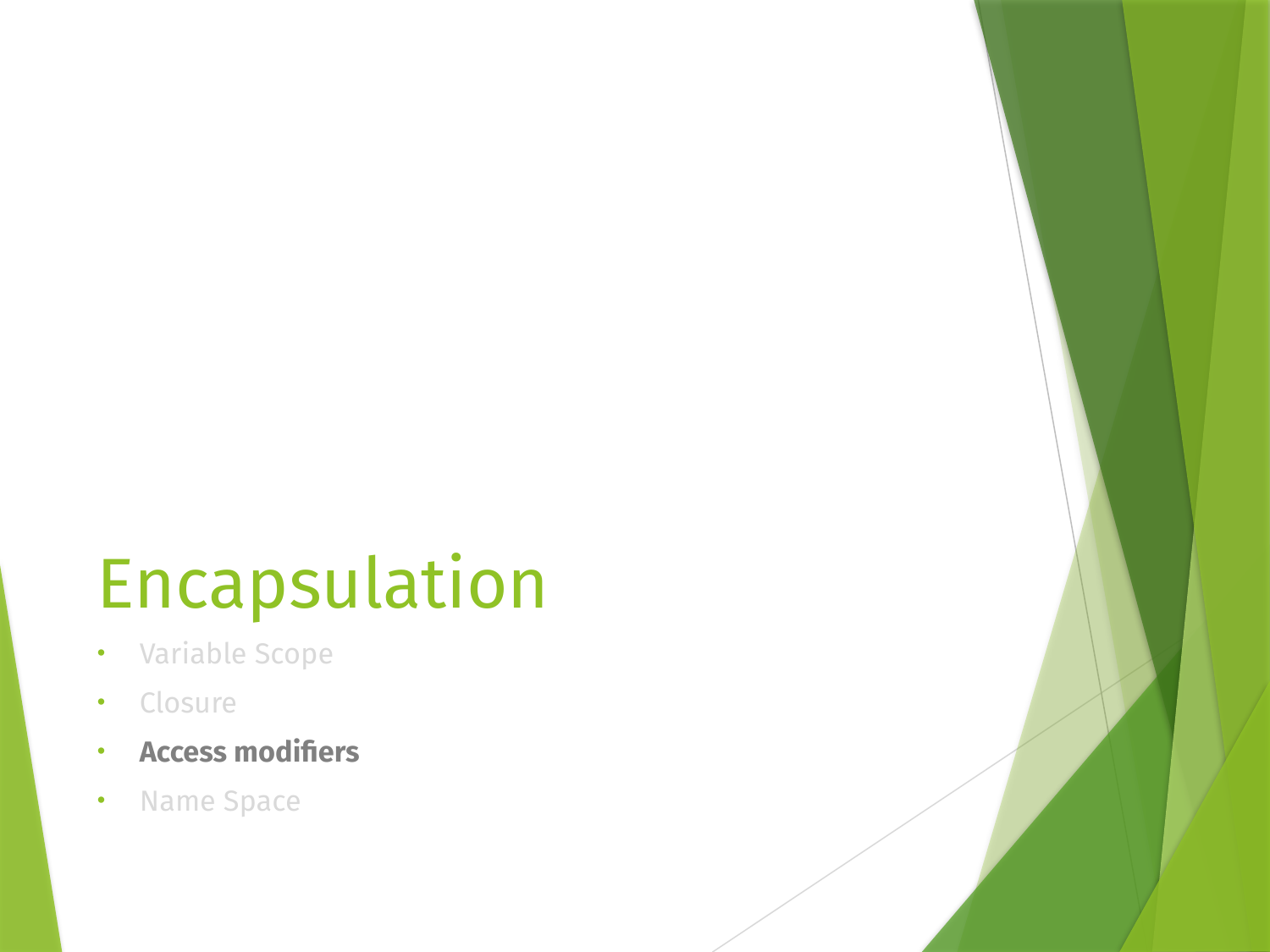

# Encapsulation
Variable Scope
Closure
Access modifiers
Name Space